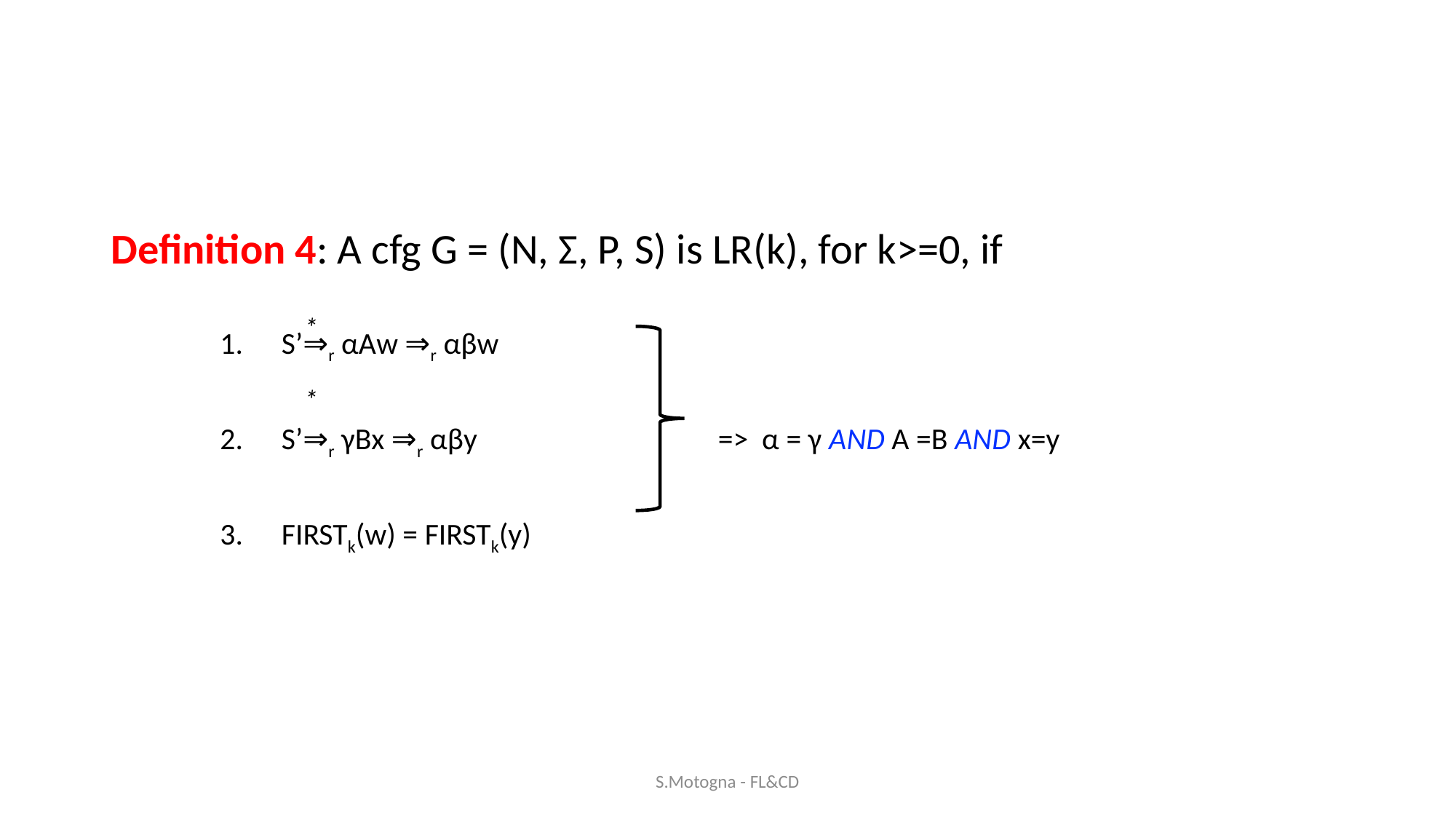

Definition 4: A cfg G = (N, Σ, P, S) is LR(k), for k>=0, if

S’⇒r αAw ⇒r αβw

S’⇒r γBx ⇒r αβy			=>  α = γ AND A =B AND x=y

FIRSTk(w) = FIRSTk(y)

*

*
S.Motogna - FL&CD